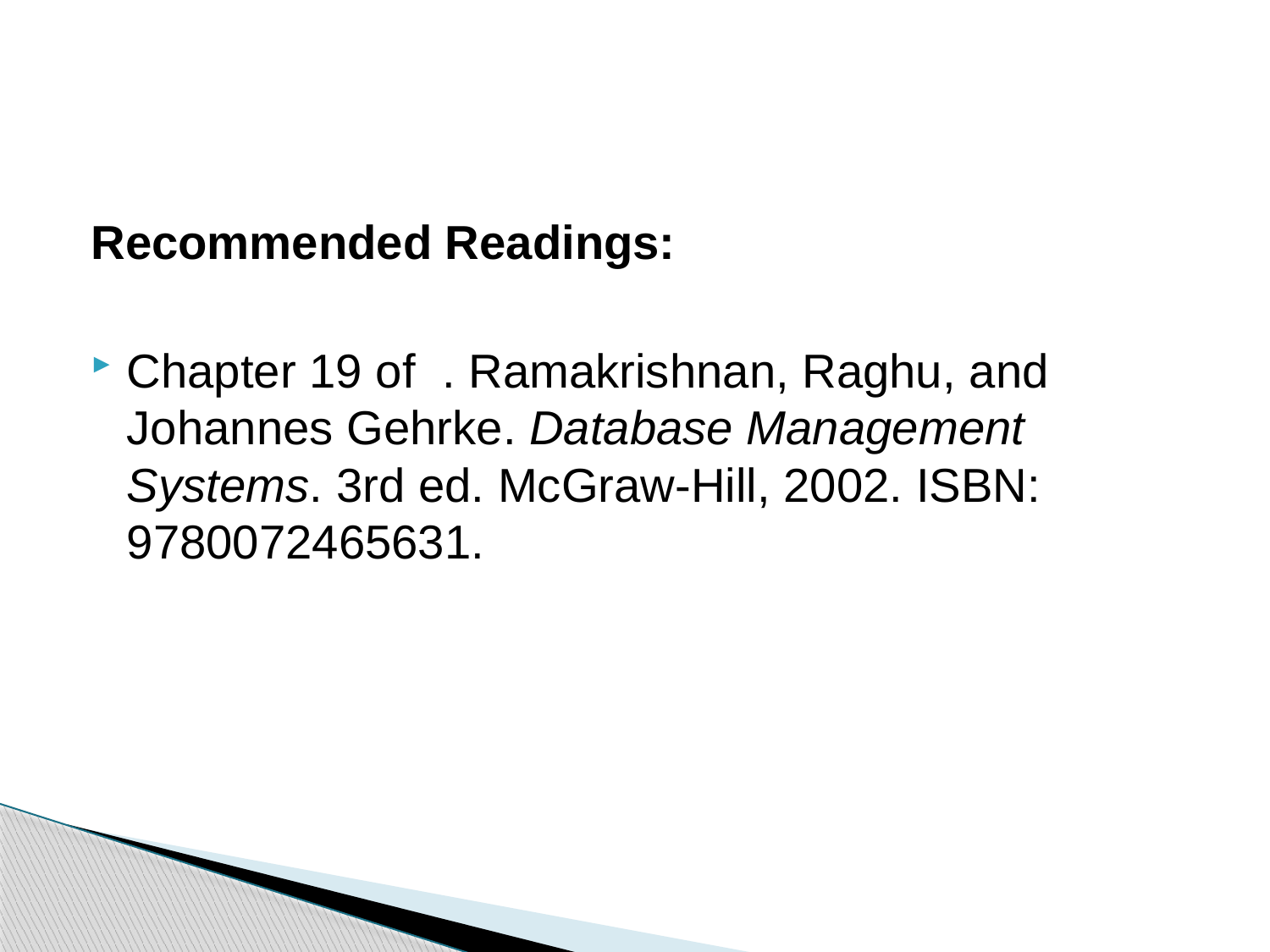

#
Recommended Readings:

Chapter 19 of  . Ramakrishnan, Raghu, and Johannes Gehrke. Database Management Systems. 3rd ed. McGraw-Hill, 2002. ISBN: 9780072465631.